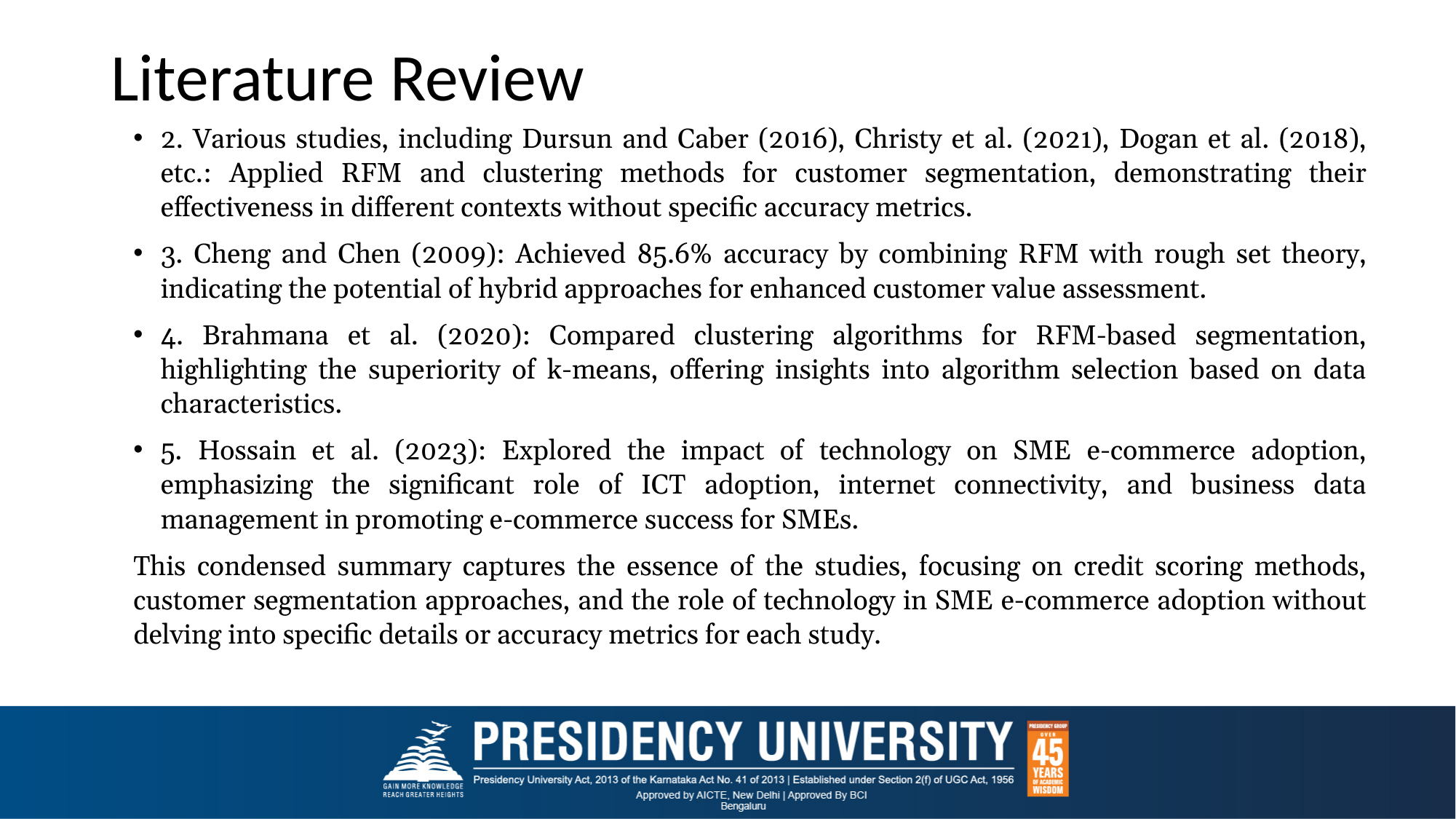

# Literature Review
2. Various studies, including Dursun and Caber (2016), Christy et al. (2021), Dogan et al. (2018), etc.: Applied RFM and clustering methods for customer segmentation, demonstrating their effectiveness in different contexts without specific accuracy metrics.
3. Cheng and Chen (2009): Achieved 85.6% accuracy by combining RFM with rough set theory, indicating the potential of hybrid approaches for enhanced customer value assessment.
4. Brahmana et al. (2020): Compared clustering algorithms for RFM-based segmentation, highlighting the superiority of k-means, offering insights into algorithm selection based on data characteristics.
5. Hossain et al. (2023): Explored the impact of technology on SME e-commerce adoption, emphasizing the significant role of ICT adoption, internet connectivity, and business data management in promoting e-commerce success for SMEs.
This condensed summary captures the essence of the studies, focusing on credit scoring methods, customer segmentation approaches, and the role of technology in SME e-commerce adoption without delving into specific details or accuracy metrics for each study.